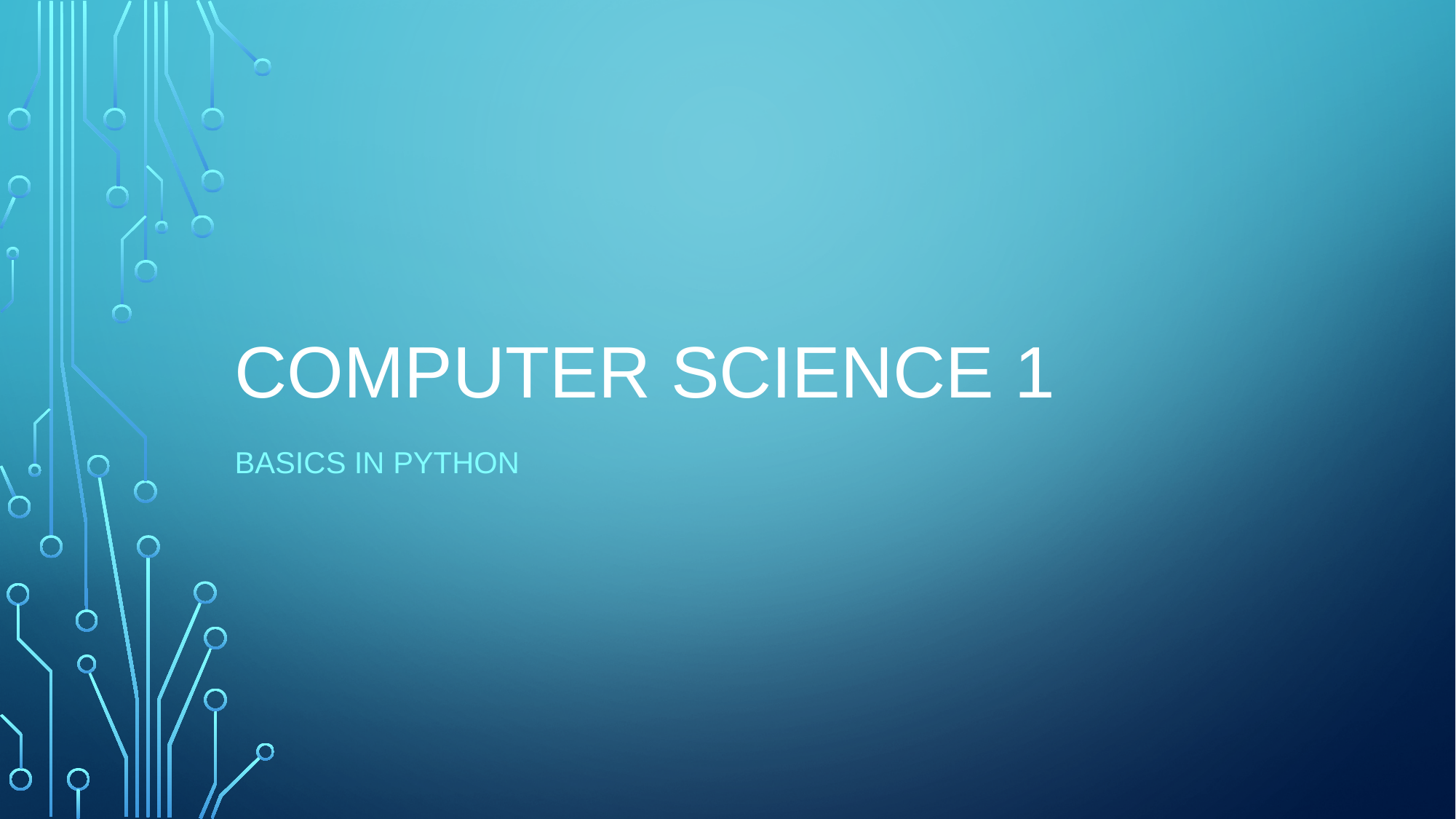

# Computer Science 1
Basics in Python